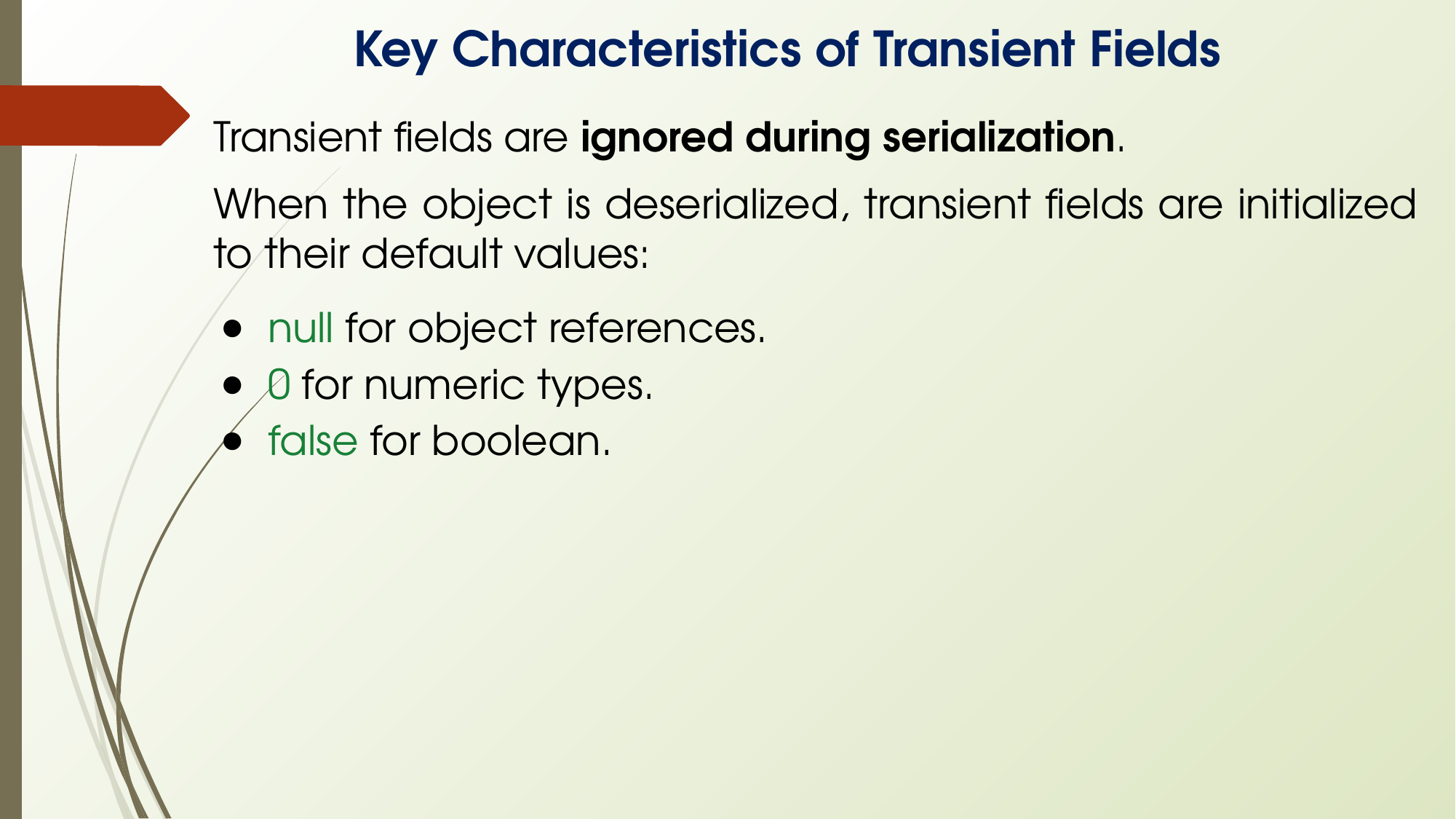

Key Characteristics of Transient Fields

Transient fields are ignored during serialization.
When the object is deserialized, transient fields are initialized to their default values:
null for object references.
0 for numeric types.
false for boolean.